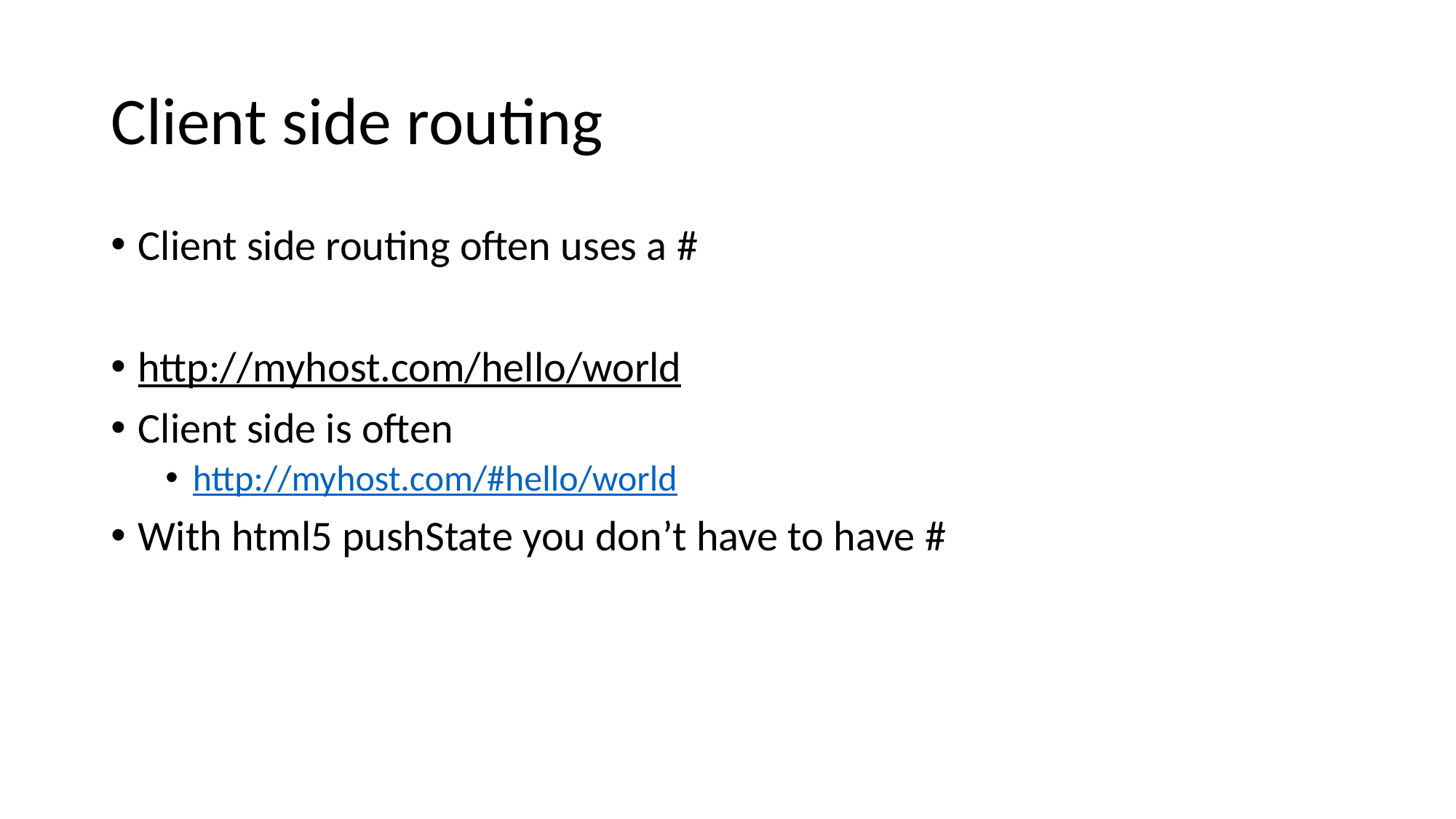

# Client side routing
Client side routing often uses a #

http://myhost.com/hello/world
Client side is often
http://myhost.com/#hello/world
With html5 pushState you don’t have to have #